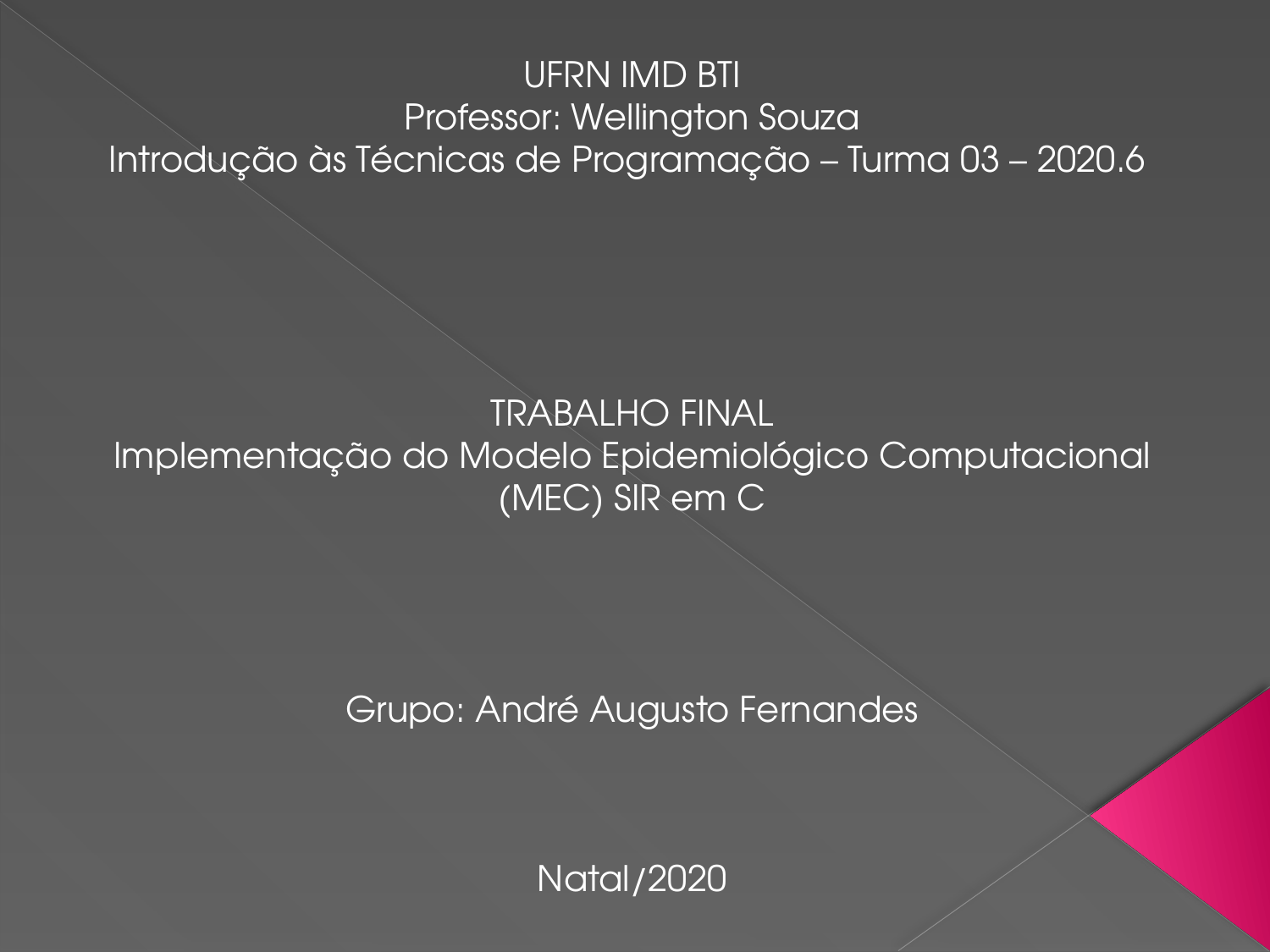

UFRN IMD BTI
Professor: Wellington Souza
Introdução às Técnicas de Programação – Turma 03 – 2020.6

TRABALHO FINAL
Implementação do Modelo Epidemiológico Computacional (MEC) SIR em C

Grupo: André Augusto Fernandes

Natal/2020